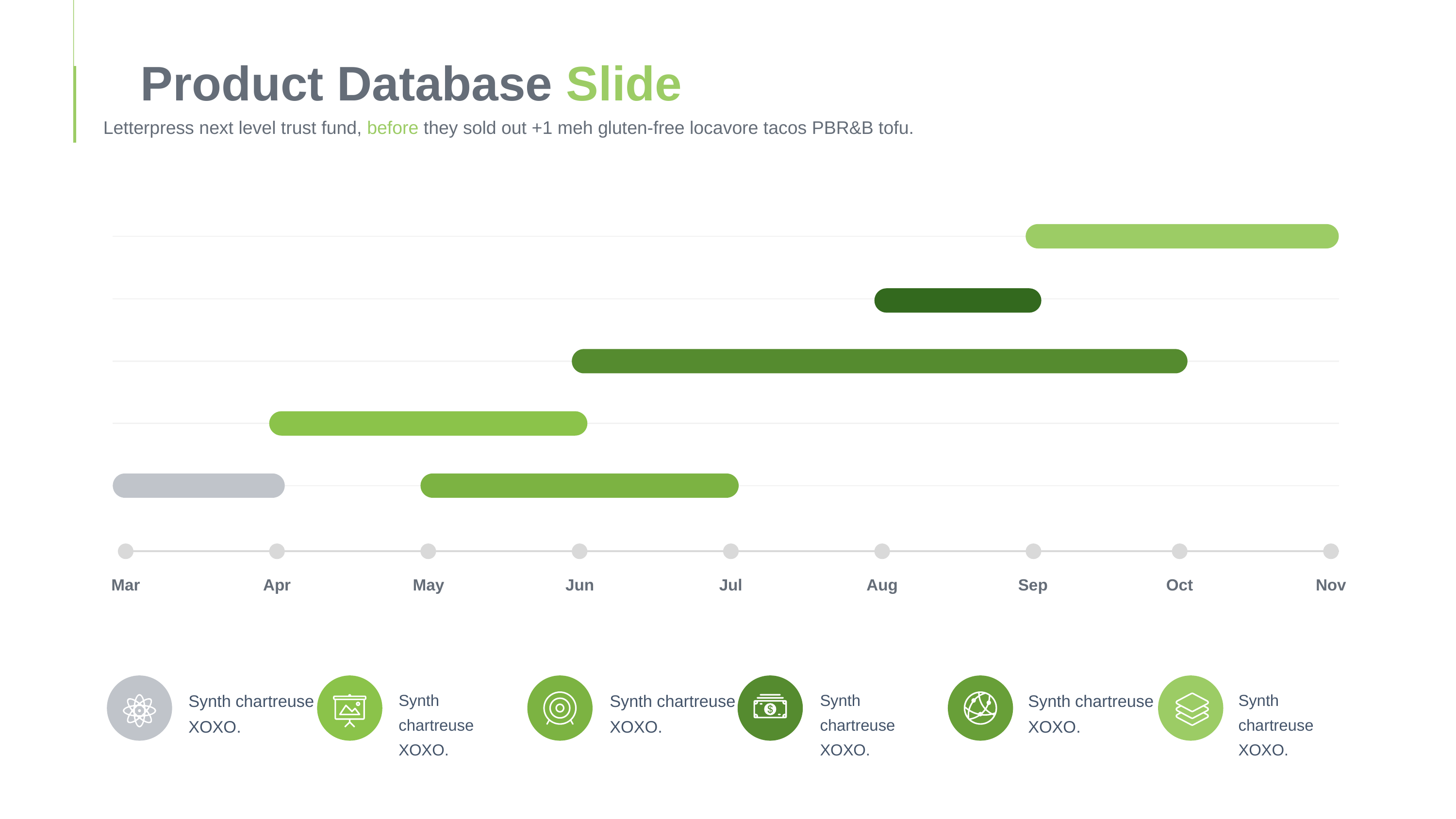

Product Database Slide
Letterpress next level trust fund, before they sold out +1 meh gluten-free locavore tacos PBR&B tofu.

Mar
Apr
May
Jun
Jul
Aug
Sep
Oct
Nov

Synth chartreuse XOXO.

Synth chartreuse XOXO.

Synth chartreuse XOXO.

Synth chartreuse XOXO.

Synth chartreuse XOXO.

Synth chartreuse XOXO.